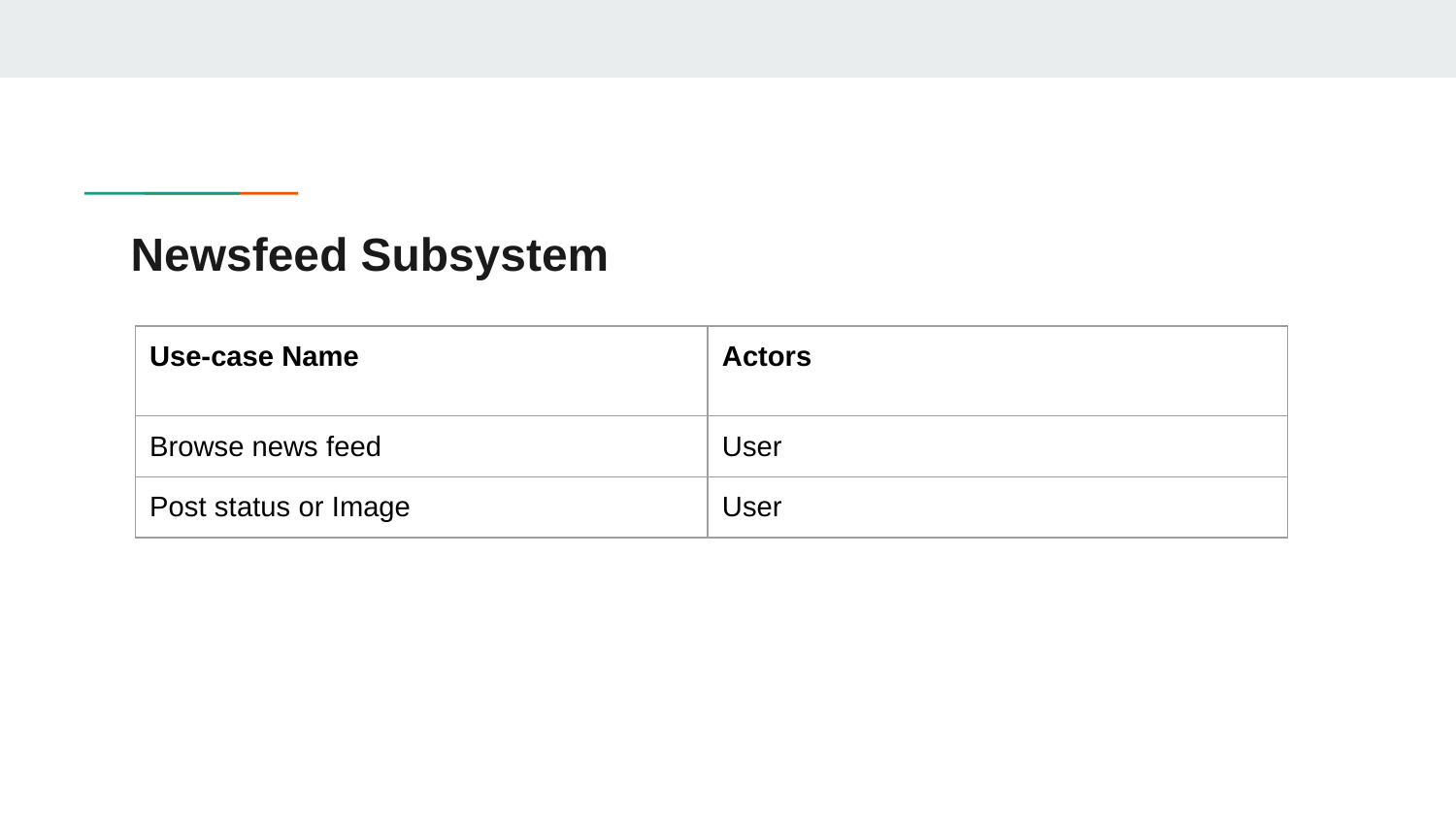

# Newsfeed Subsystem
| Use-case Name | Actors |
| --- | --- |
| Browse news feed | User |
| Post status or Image | User |